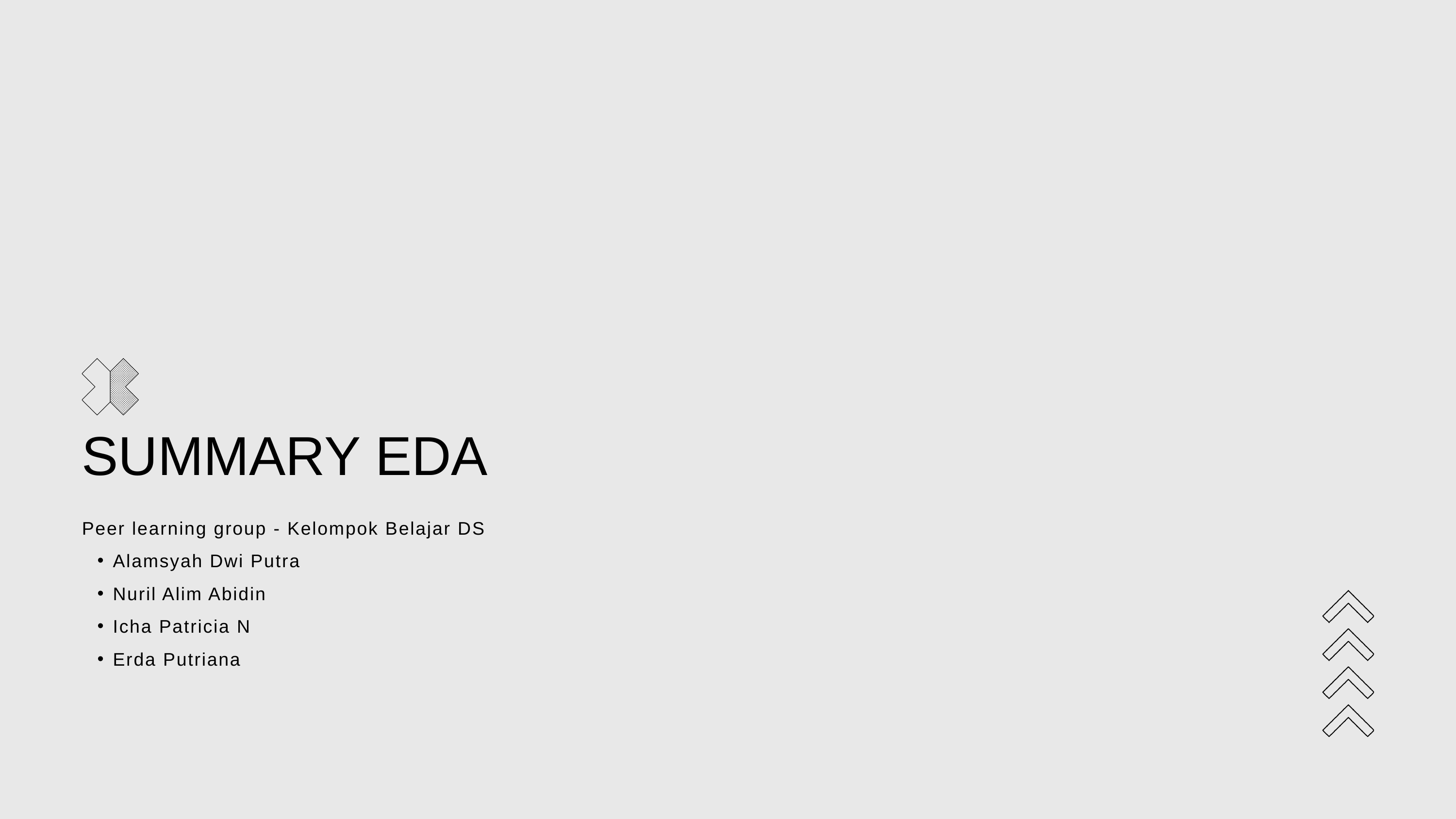

SUMMARY EDA
Peer learning group - Kelompok Belajar DS
Alamsyah Dwi Putra
Nuril Alim Abidin
Icha Patricia N
Erda Putriana